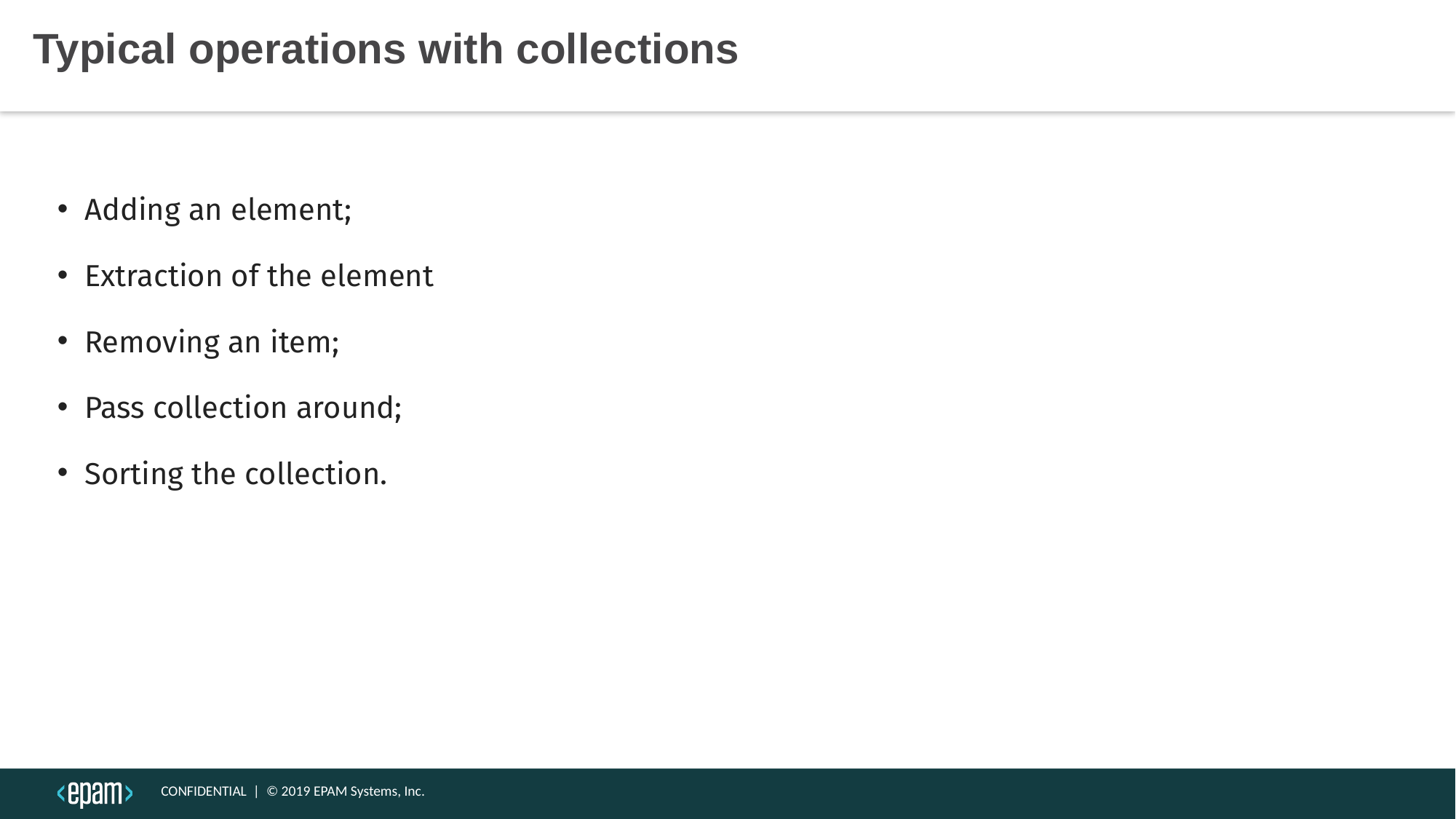

Typical operations with collections
Adding an element;
Extraction of the element
Removing an item;
Pass collection around;
Sorting the collection.